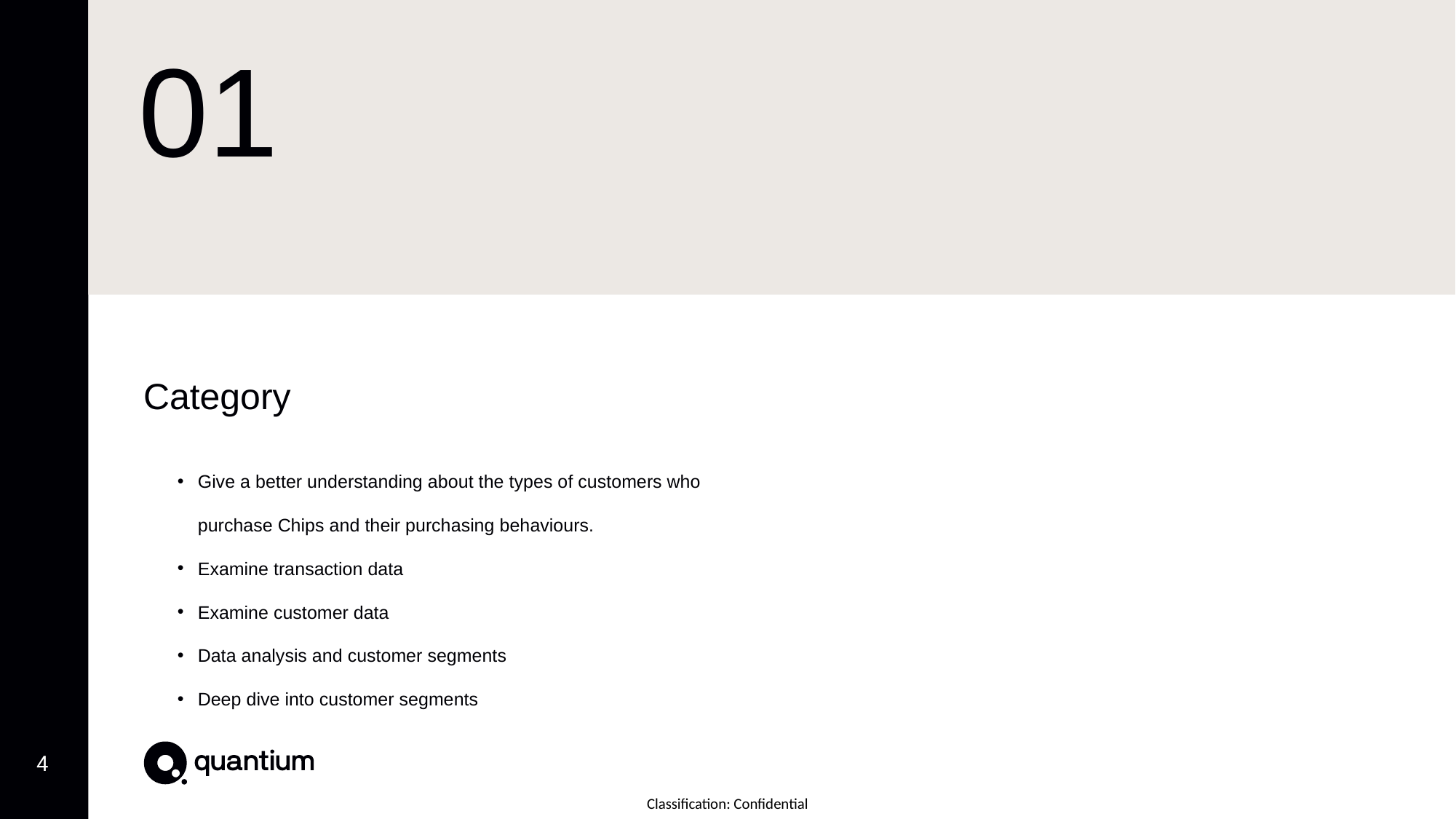

# 01
Category
Give a better understanding about the types of customers who purchase Chips and their purchasing behaviours.
Examine transaction data
Examine customer data
Data analysis and customer segments
Deep dive into customer segments